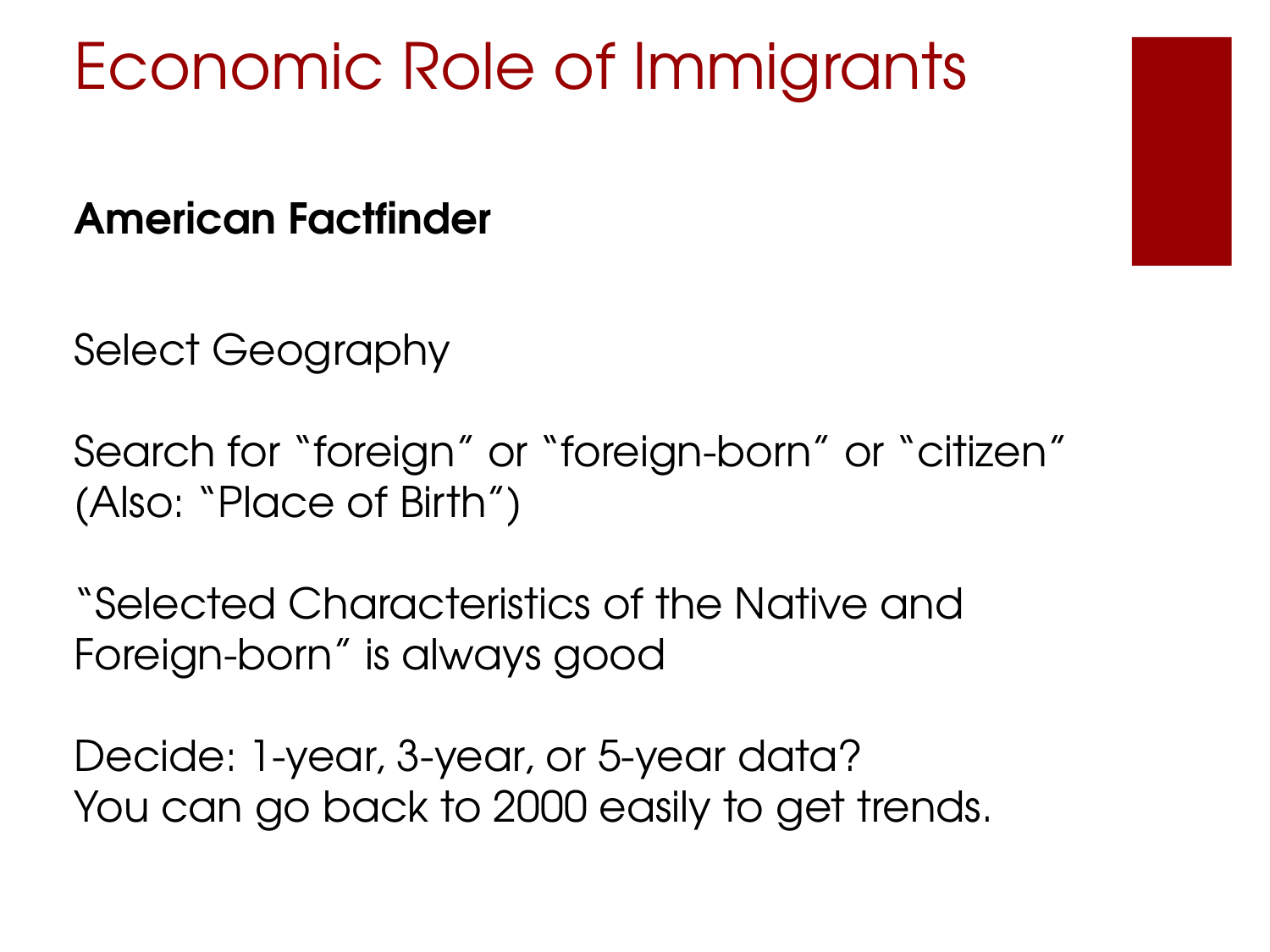

American Factfinder

# Economic Role of Immigrants
Select Geography

Search for “foreign” or “foreign-born” or “citizen”
(Also: “Place of Birth”)

“Selected Characteristics of the Native and Foreign-born” is always good

Decide: 1-year, 3-year, or 5-year data?
You can go back to 2000 easily to get trends.